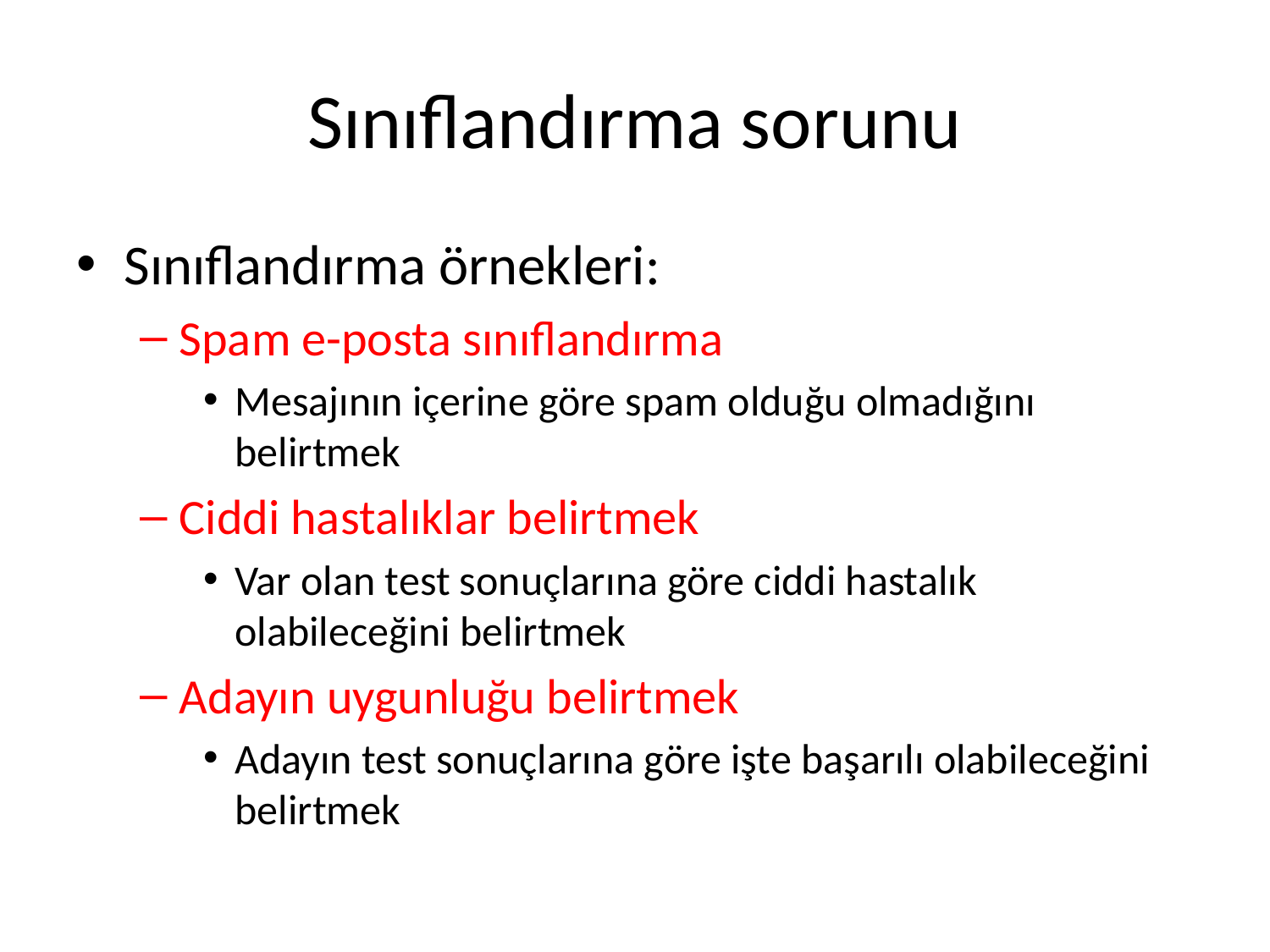

# Sınıflandırma sorunu
Sınıflandırma örnekleri:
Spam e-posta sınıflandırma
Mesajının içerine göre spam olduğu olmadığını belirtmek
Ciddi hastalıklar belirtmek
Var olan test sonuçlarına göre ciddi hastalık olabileceğini belirtmek
Adayın uygunluğu belirtmek
Adayın test sonuçlarına göre işte başarılı olabileceğini belirtmek